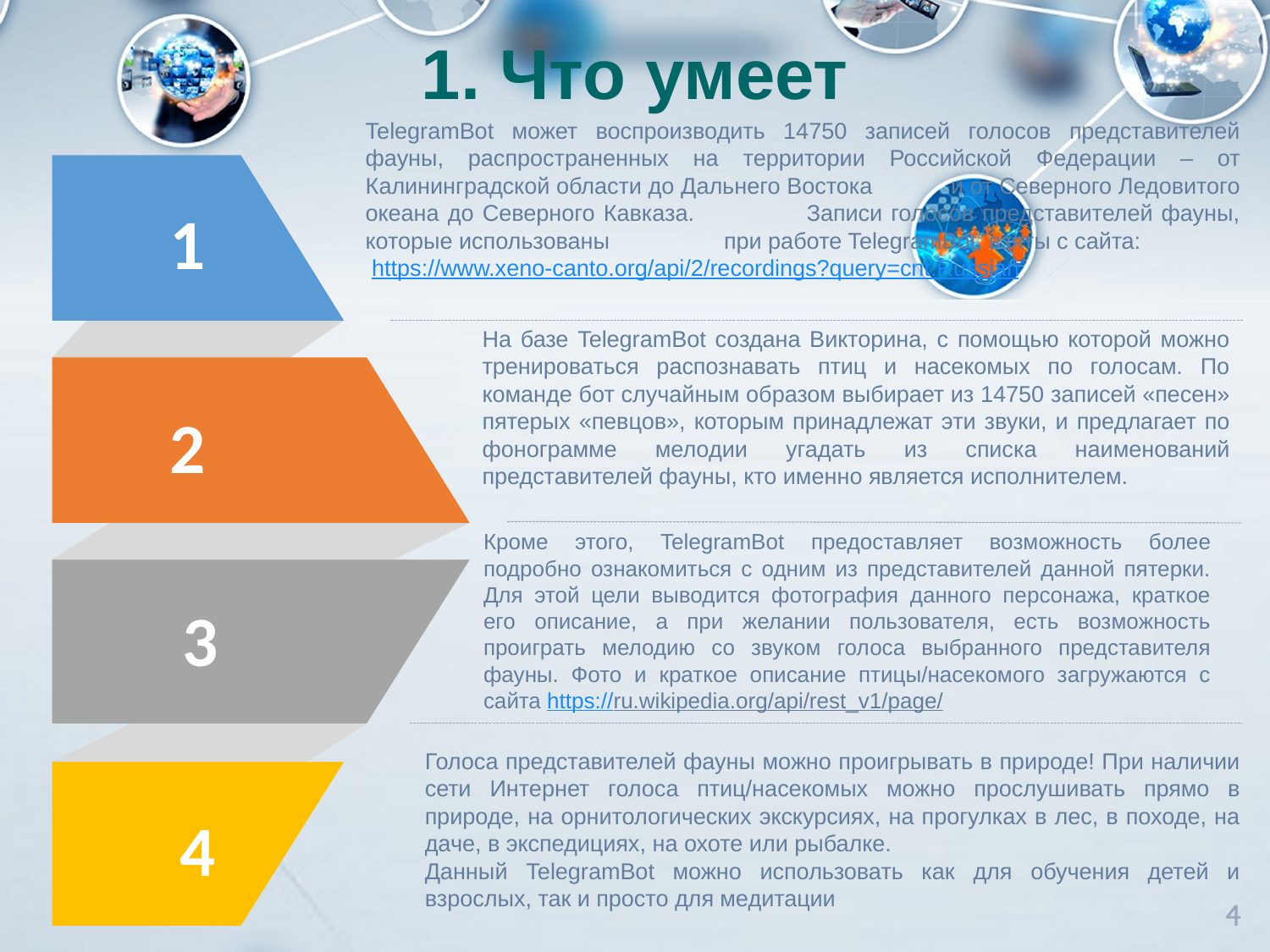

# 1. Что умеет
TelegramBot может воспроизводить 14750 записей голосов представителей фауны, распространенных на территории Российской Федерации – от Калининградской области до Дальнего Востока            и от Северного Ледовитого океана до Северного Кавказа.             Записи голосов представителей фауны, которые использованы                  при работе TelegramBot, взяты с сайта:
 https://www.xeno-canto.org/api/2/recordings?query=cnt:Russian

1
На базе TelegramBot создана Викторина, с помощью которой можно тренироваться распознавать птиц и насекомых по голосам. По команде бот случайным образом выбирает из 14750 записей «песен» пятерых «певцов», которым принадлежат эти звуки, и предлагает по фонограмме мелодии угадать из списка наименований представителей фауны, кто именно является исполнителем.
2
Кроме этого, TelegramBot предоставляет возможность более подробно ознакомиться с одним из представителей данной пятерки. Для этой цели выводится фотография данного персонажа, краткое его описание, а при желании пользователя, есть возможность проиграть мелодию со звуком голоса выбранного представителя фауны. Фото и краткое описание птицы/насекомого загружаются с сайта https://ru.wikipedia.org/api/rest_v1/page/
3
Голоса представителей фауны можно проигрывать в природе! При наличии сети Интернет голоса птиц/насекомых можно прослушивать прямо в природе, на орнитологических экскурсиях, на прогулках в лес, в походе, на даче, в экспедициях, на охоте или рыбалке.
Данный TelegramBot можно использовать как для обучения детей и взрослых, так и просто для медитации
4